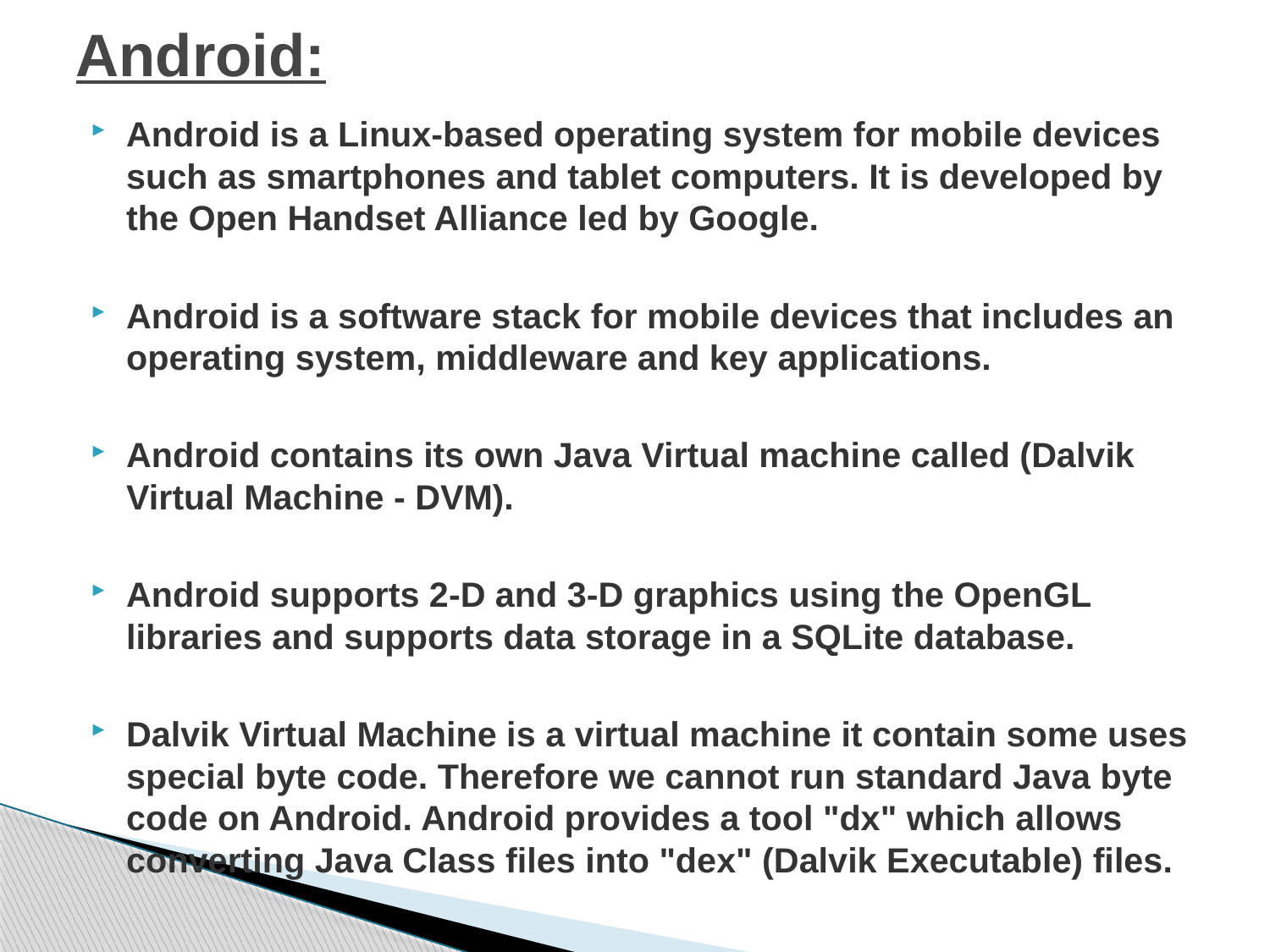

Android:
Android is a Linux-based operating system for mobile devices such as smartphones and tablet computers. It is developed by the Open Handset Alliance led by Google.

Android is a software stack for mobile devices that includes an operating system, middleware and key applications.

Android contains its own Java Virtual machine called (Dalvik Virtual Machine - DVM).

Android supports 2-D and 3-D graphics using the OpenGL libraries and supports data storage in a SQLite database.

Dalvik Virtual Machine is a virtual machine it contain some uses special byte code. Therefore we cannot run standard Java byte code on Android. Android provides a tool "dx" which allows converting Java Class files into "dex" (Dalvik Executable) files.